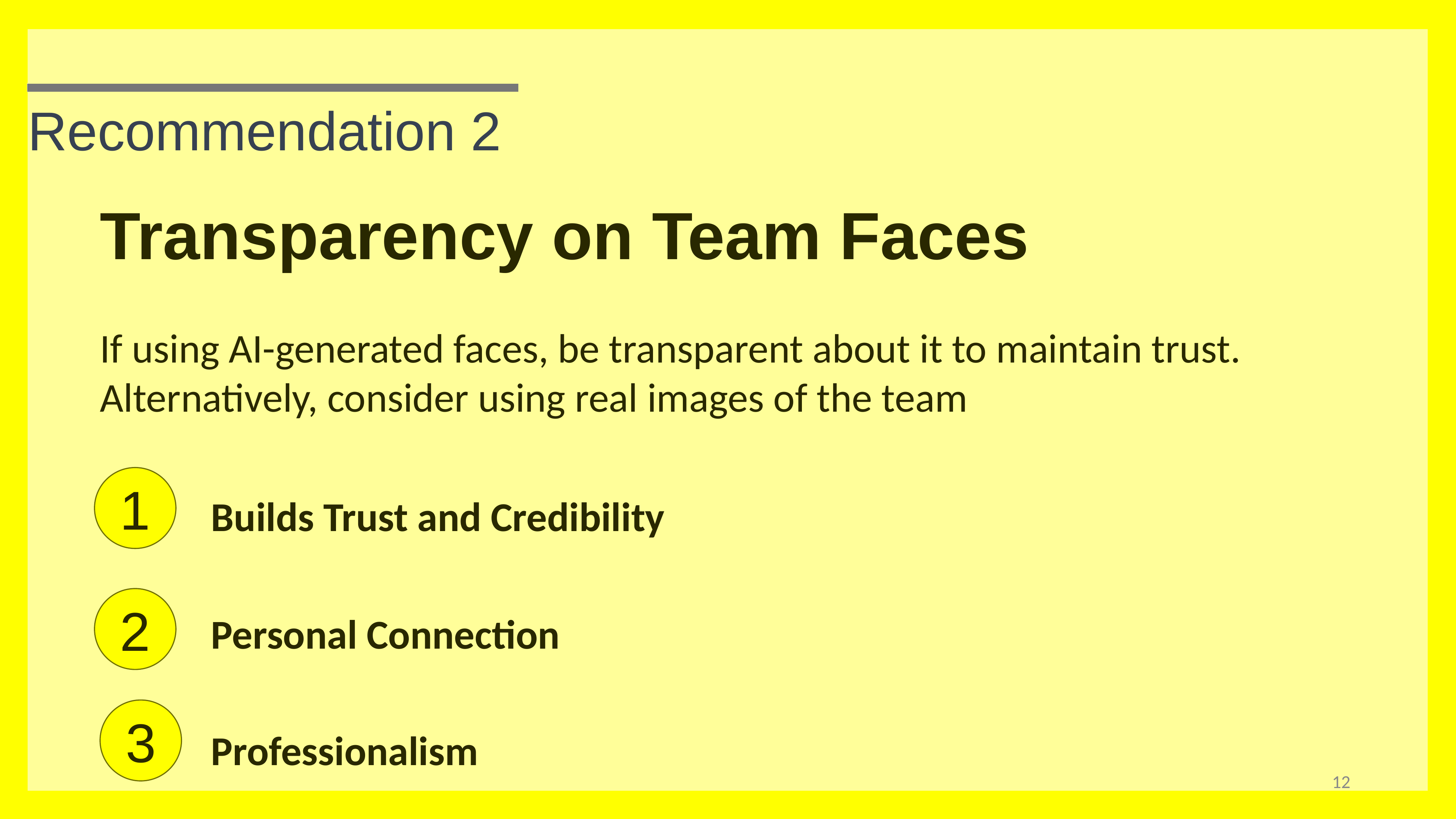

Recommendation 2

Transparency on Team Faces

If using AI-generated faces, be transparent about it to maintain trust. Alternatively, consider using real images of the team
1
Builds Trust and Credibility
2
Personal Connection
3
Professionalism
12